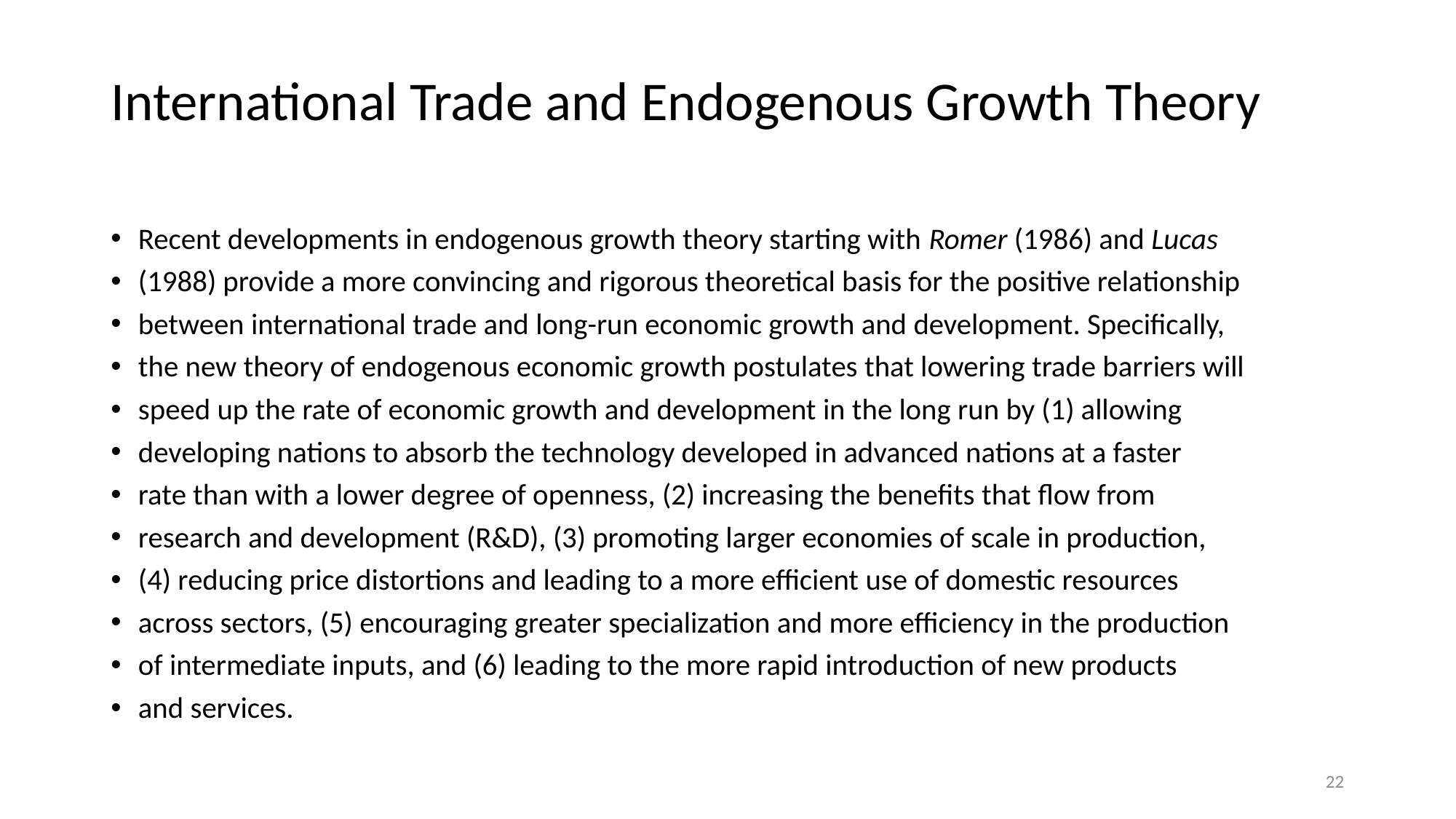

# International Trade and Endogenous Growth Theory
Recent developments in endogenous growth theory starting with Romer (1986) and Lucas
(1988) provide a more convincing and rigorous theoretical basis for the positive relationship
between international trade and long-run economic growth and development. Specifically,
the new theory of endogenous economic growth postulates that lowering trade barriers will
speed up the rate of economic growth and development in the long run by (1) allowing
developing nations to absorb the technology developed in advanced nations at a faster
rate than with a lower degree of openness, (2) increasing the benefits that flow from
research and development (R&D), (3) promoting larger economies of scale in production,
(4) reducing price distortions and leading to a more efficient use of domestic resources
across sectors, (5) encouraging greater specialization and more efficiency in the production
of intermediate inputs, and (6) leading to the more rapid introduction of new products
and services.
22